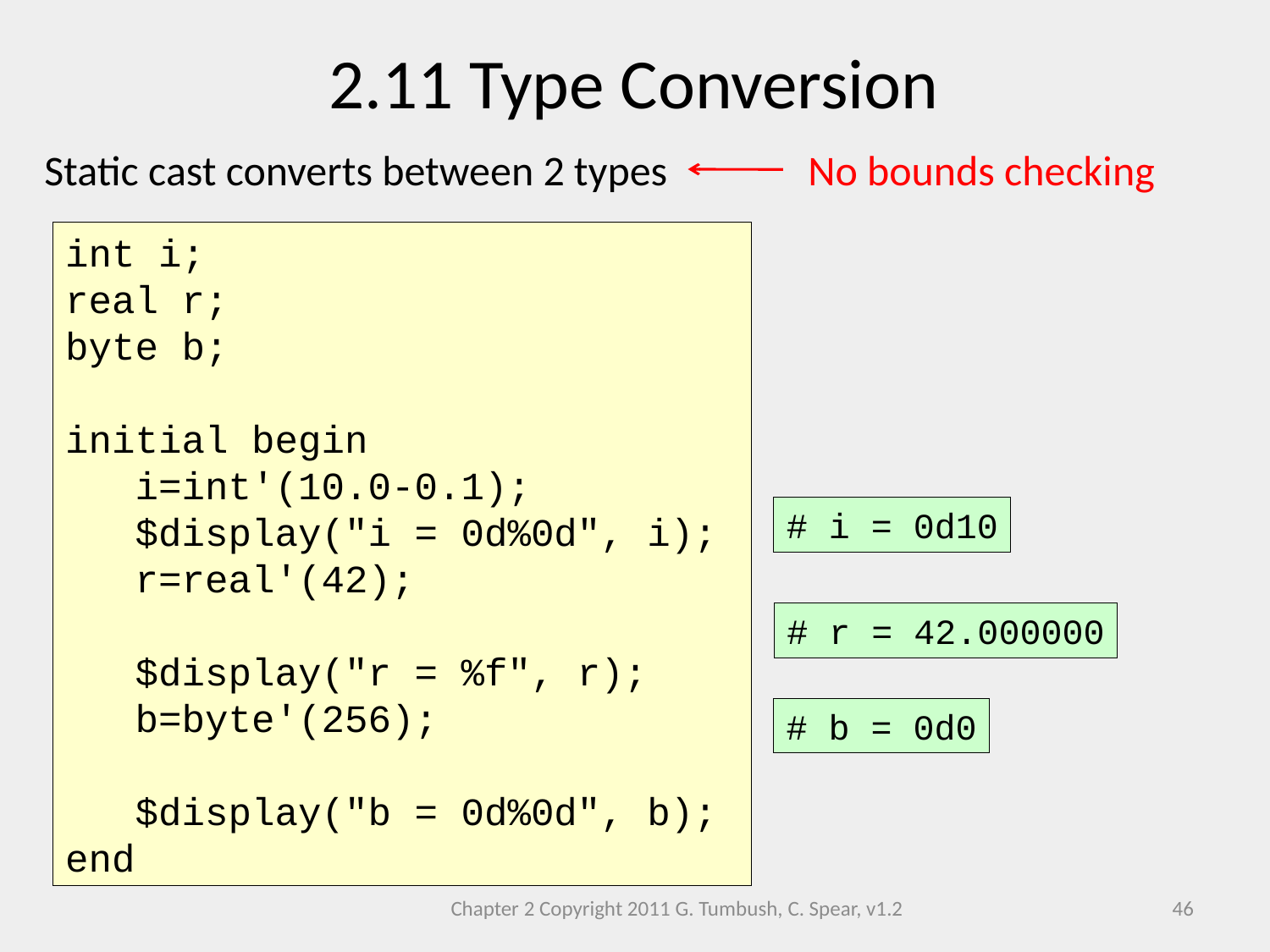

2.11 Type Conversion
Static cast converts between 2 types
No bounds checking
int i;
real r;
byte b;

initial begin
   i=int'(10.0-0.1);
   $display("i = 0d%0d", i);
   r=real'(42);
   $display("r = %f", r);
   b=byte'(256);
   $display("b = 0d%0d", b);
end
# i = 0d10
# r = 42.000000
# b = 0d0
Chapter 2 Copyright 2011 G. Tumbush, C. Spear, v1.2
46